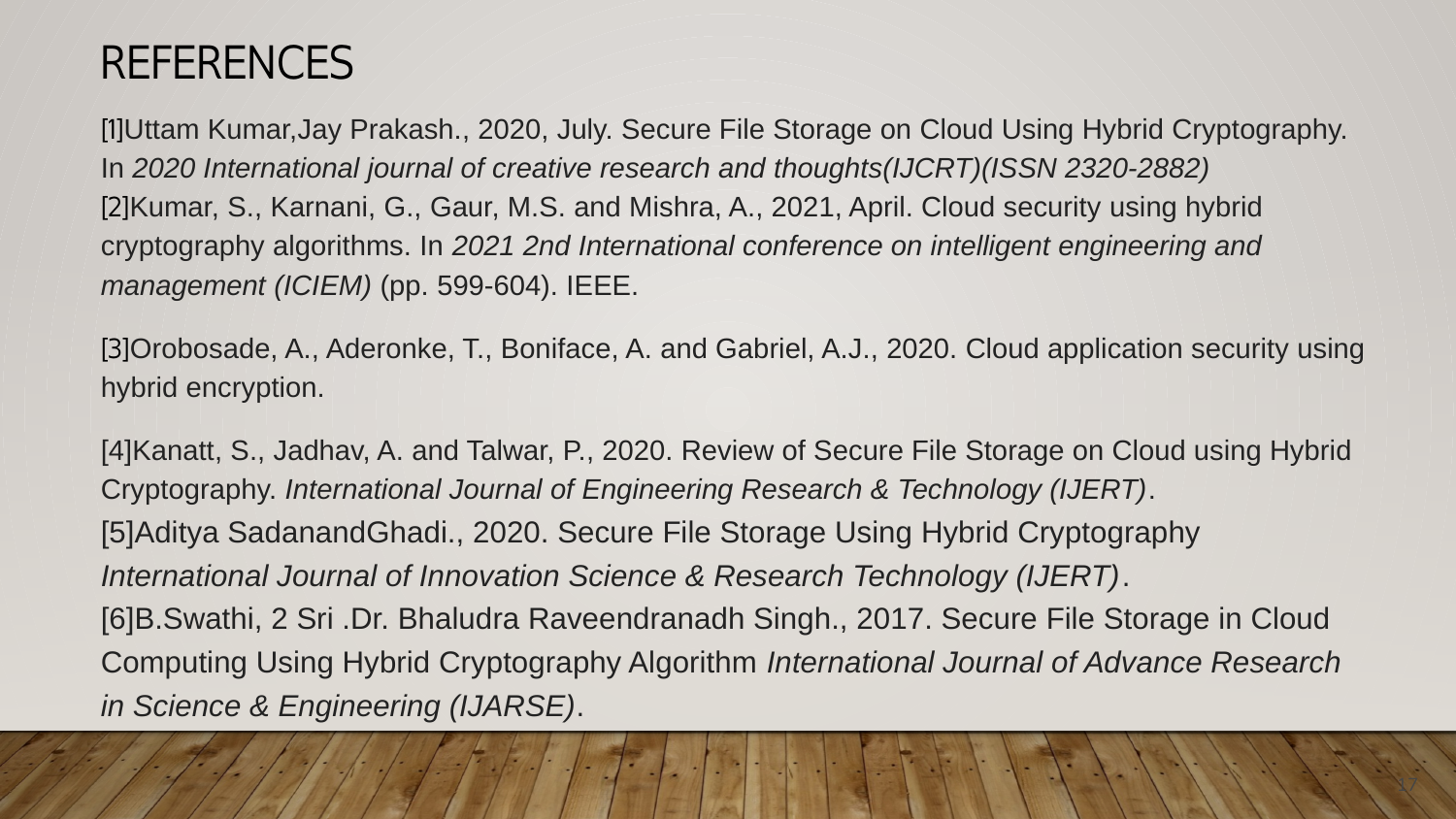

# References
[1]Uttam Kumar,Jay Prakash., 2020, July. Secure File Storage on Cloud Using Hybrid Cryptography. In 2020 International journal of creative research and thoughts(IJCRT)(ISSN 2320-2882)
[2]Kumar, S., Karnani, G., Gaur, M.S. and Mishra, A., 2021, April. Cloud security using hybrid cryptography algorithms. In 2021 2nd International conference on intelligent engineering and management (ICIEM) (pp. 599-604). IEEE.
[3]Orobosade, A., Aderonke, T., Boniface, A. and Gabriel, A.J., 2020. Cloud application security using hybrid encryption.
[4]Kanatt, S., Jadhav, A. and Talwar, P., 2020. Review of Secure File Storage on Cloud using Hybrid Cryptography. International Journal of Engineering Research & Technology (IJERT).
[5]Aditya SadanandGhadi., 2020. Secure File Storage Using Hybrid Cryptography International Journal of Innovation Science & Research Technology (IJERT).
[6]B.Swathi, 2 Sri .Dr. Bhaludra Raveendranadh Singh., 2017. Secure File Storage in Cloud Computing Using Hybrid Cryptography Algorithm International Journal of Advance Research in Science & Engineering (IJARSE).

17